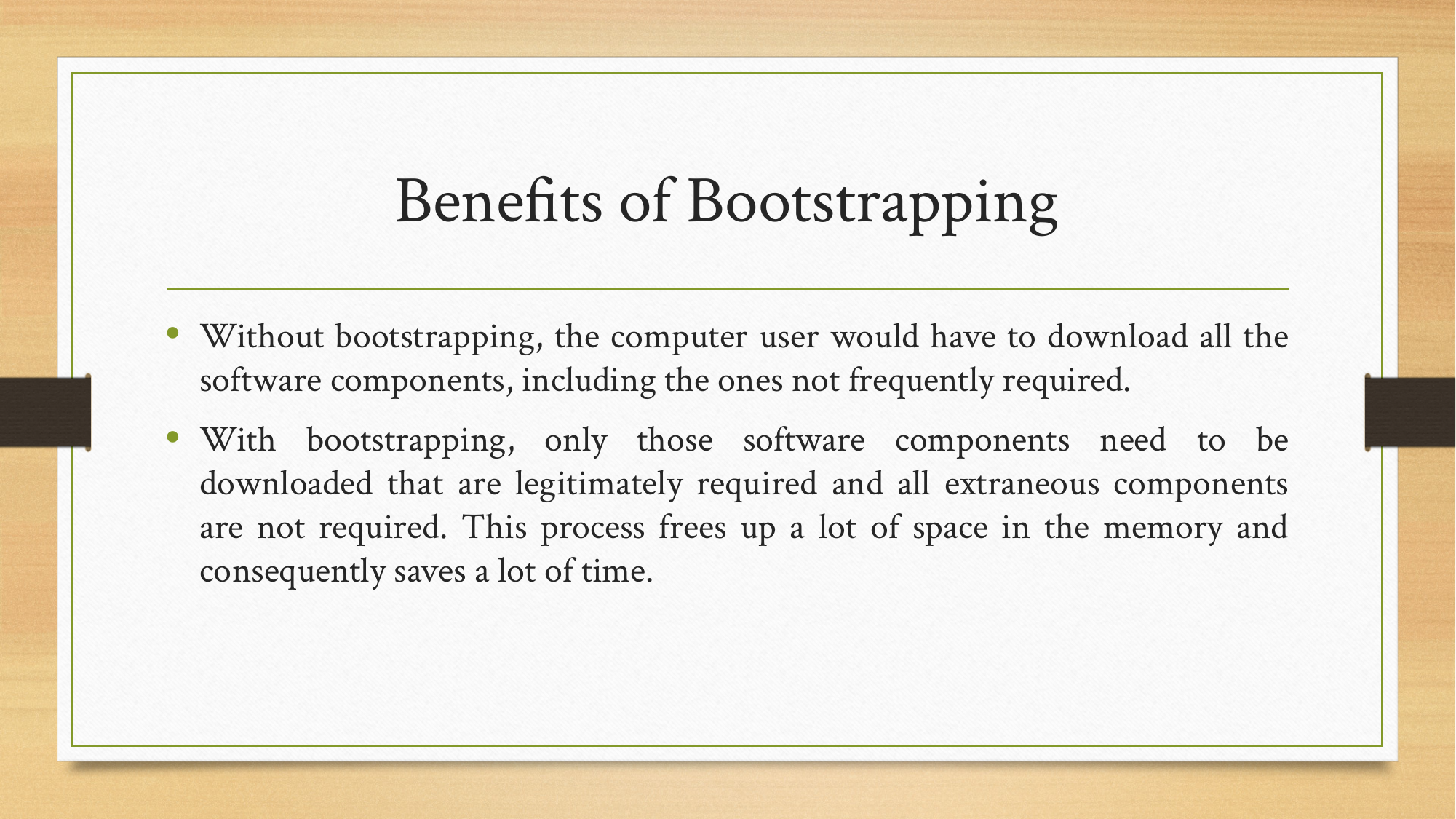

# Benefits of Bootstrapping
Without bootstrapping, the computer user would have to download all the software components, including the ones not frequently required.
With bootstrapping, only those software components need to be downloaded that are legitimately required and all extraneous components are not required. This process frees up a lot of space in the memory and consequently saves a lot of time.